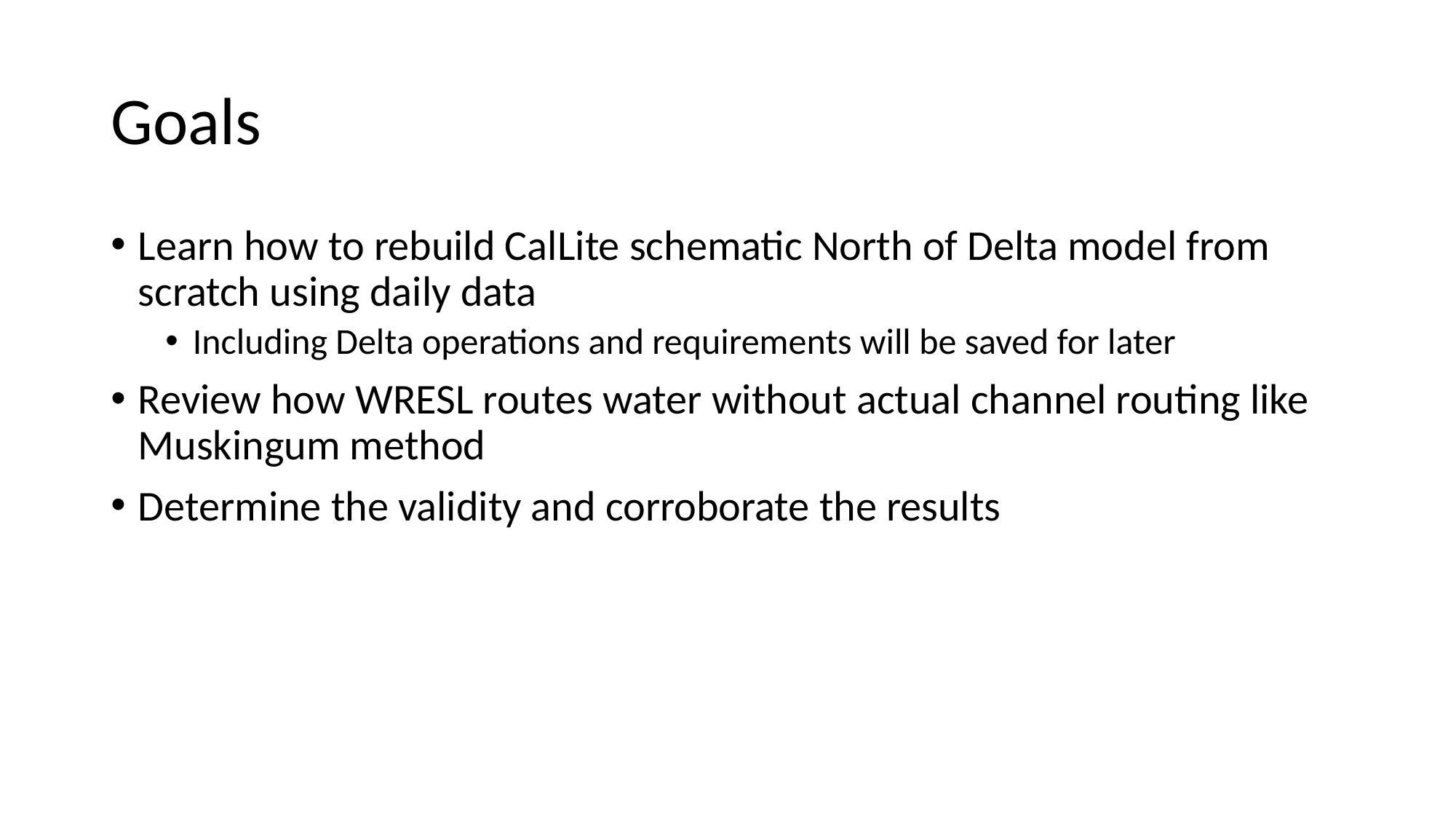

# Goals
Learn how to rebuild CalLite schematic North of Delta model from scratch using daily data
Including Delta operations and requirements will be saved for later
Review how WRESL routes water without actual channel routing like Muskingum method
Determine the validity and corroborate the results